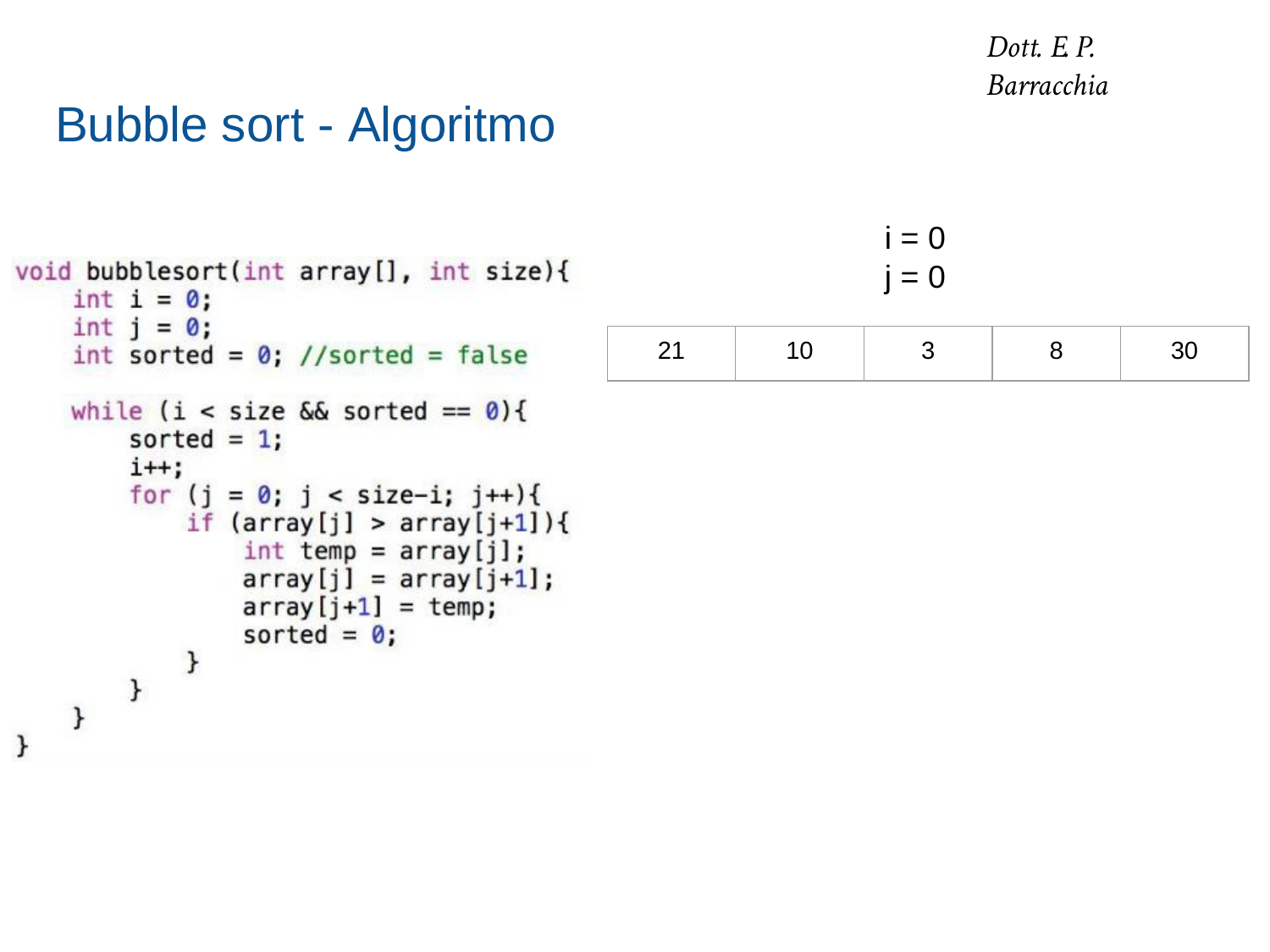

Dott. E. P. Barracchia
# Bubble sort - Algoritmo
i = 0
j = 0

| 21 | 10 | 3 | 8 | 30 |
| --- | --- | --- | --- | --- |